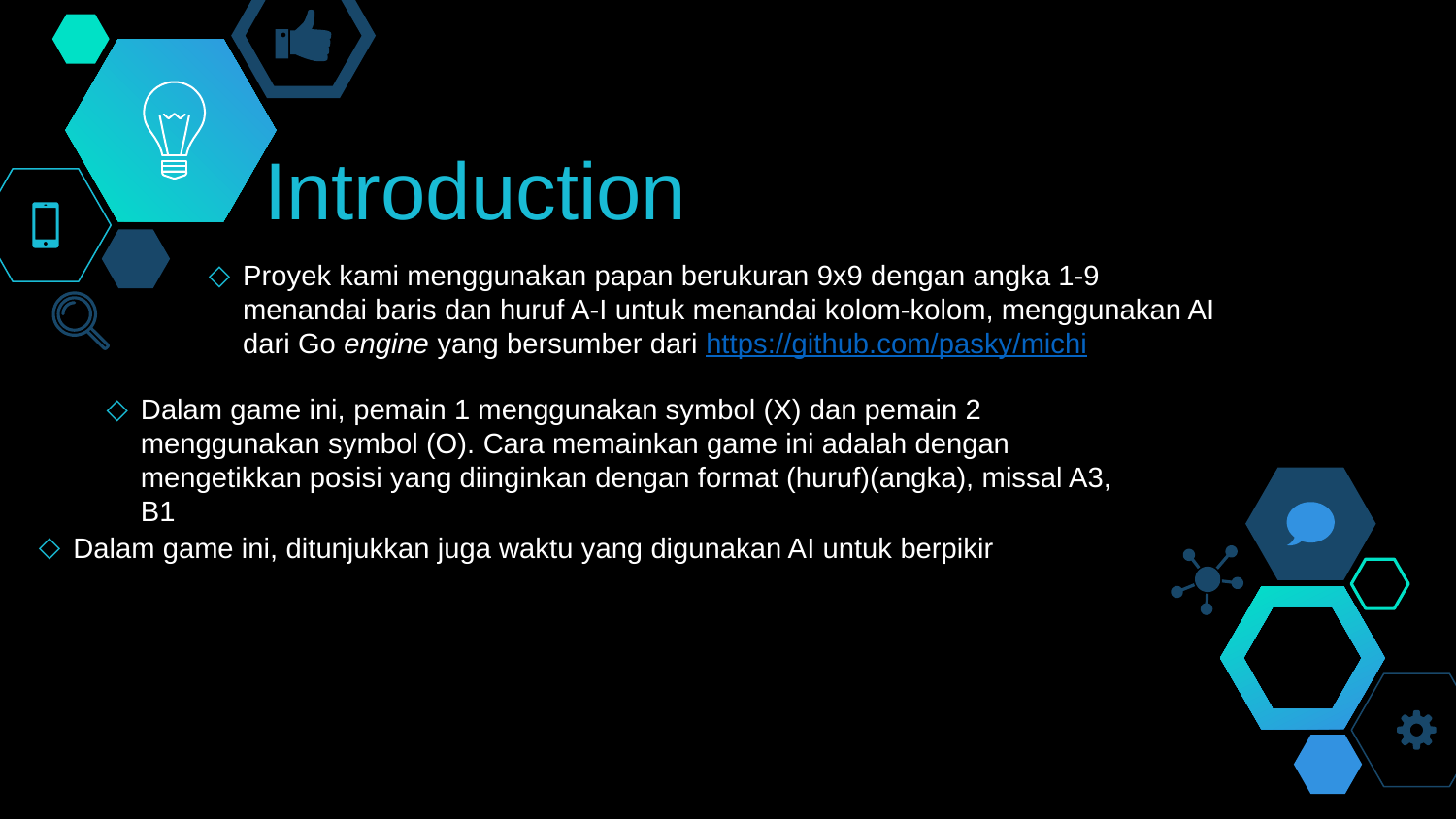

# Introduction
Proyek kami menggunakan papan berukuran 9x9 dengan angka 1-9 menandai baris dan huruf A-I untuk menandai kolom-kolom, menggunakan AI dari Go engine yang bersumber dari https://github.com/pasky/michi

Dalam game ini, pemain 1 menggunakan symbol (X) dan pemain 2 menggunakan symbol (O). Cara memainkan game ini adalah dengan mengetikkan posisi yang diinginkan dengan format (huruf)(angka), missal A3, B1

Dalam game ini, ditunjukkan juga waktu yang digunakan AI untuk berpikir